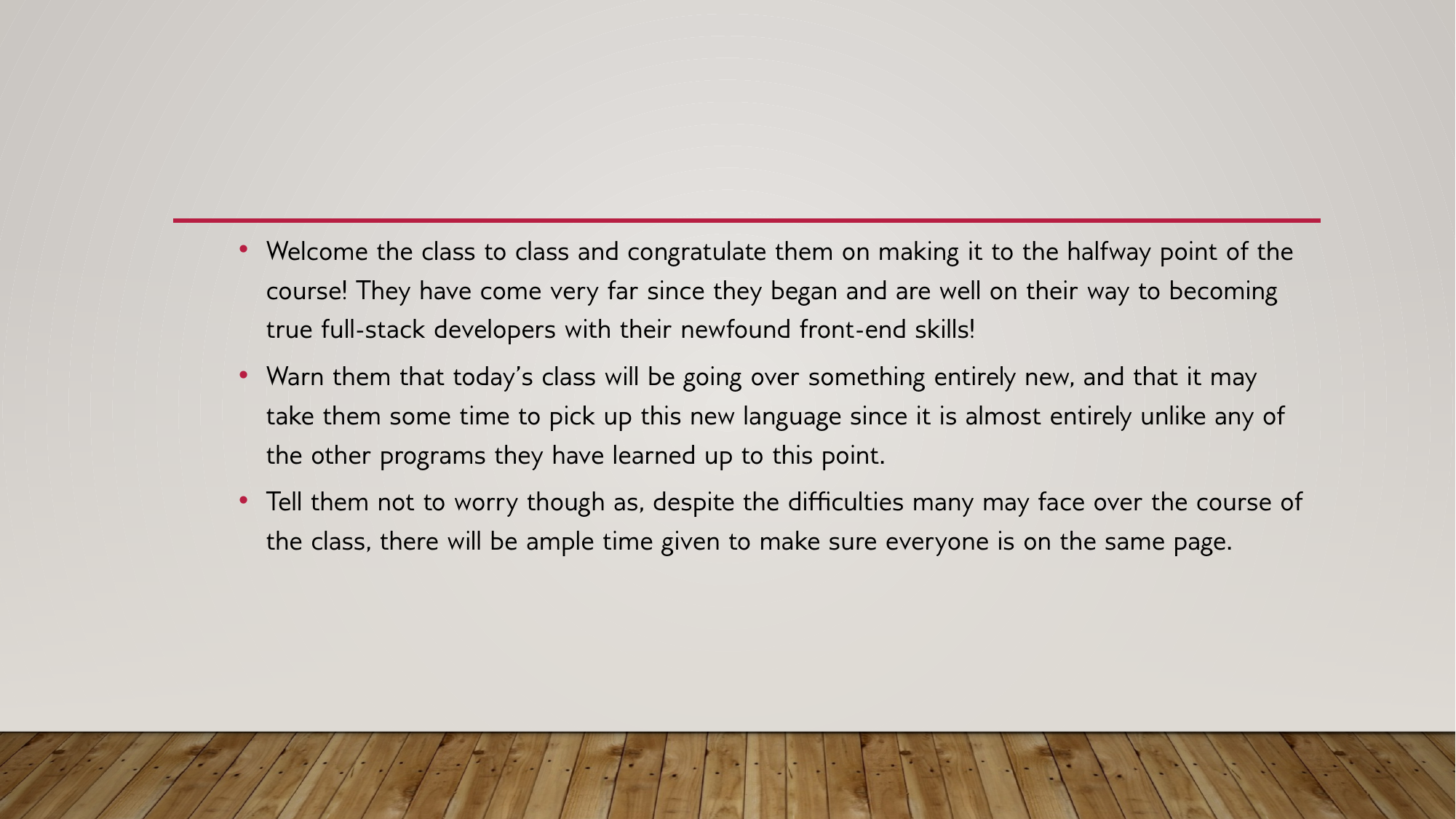

#
Welcome the class to class and congratulate them on making it to the halfway point of the course! They have come very far since they began and are well on their way to becoming true full-stack developers with their newfound front-end skills!
Warn them that today’s class will be going over something entirely new, and that it may take them some time to pick up this new language since it is almost entirely unlike any of the other programs they have learned up to this point.
Tell them not to worry though as, despite the difficulties many may face over the course of the class, there will be ample time given to make sure everyone is on the same page.